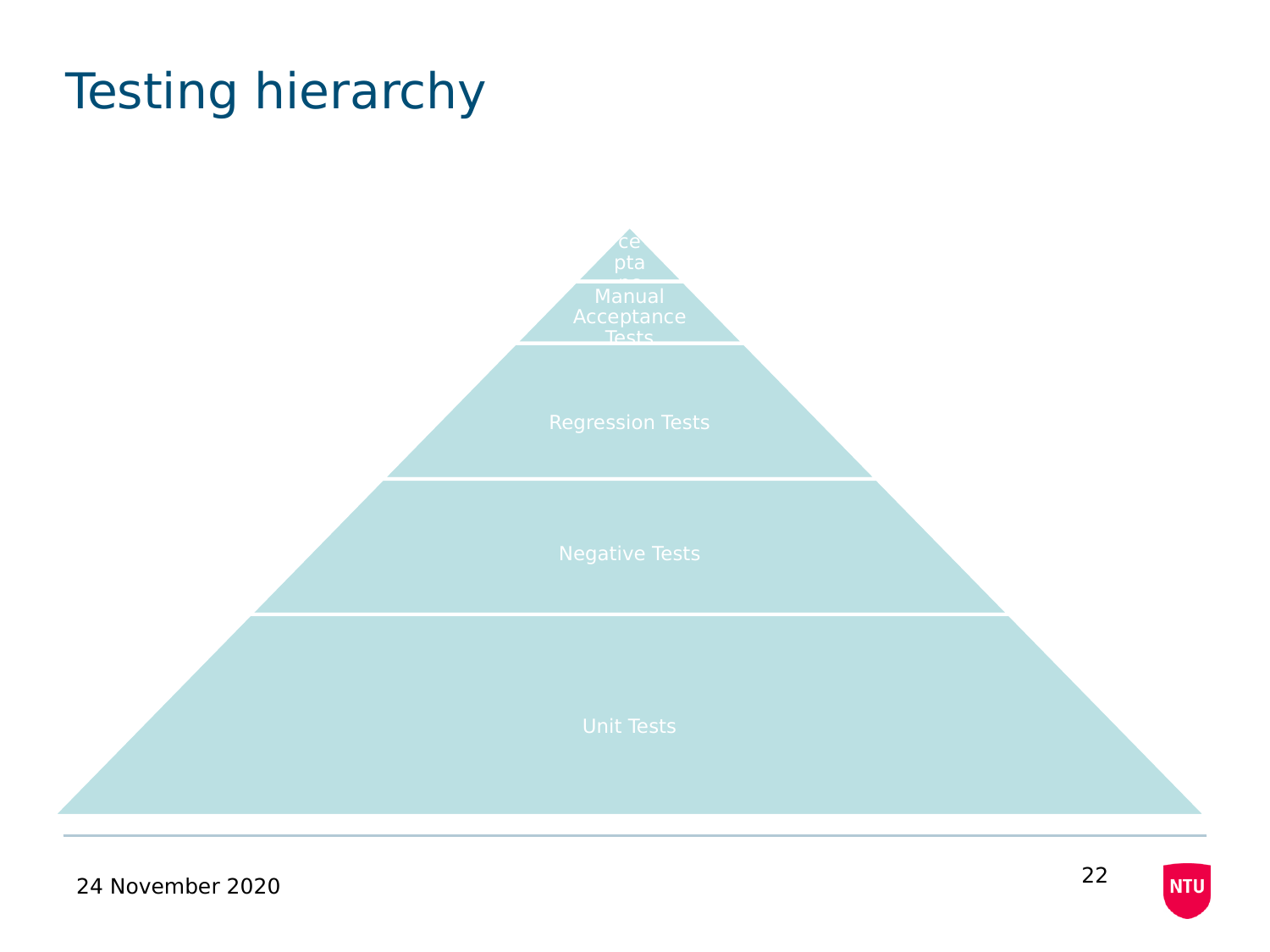

# Testing hierarchy
Build Acceptance Tests
Manual Acceptance Tests
Regression Tests
Negative Tests
Unit Tests
22
24 November 2020